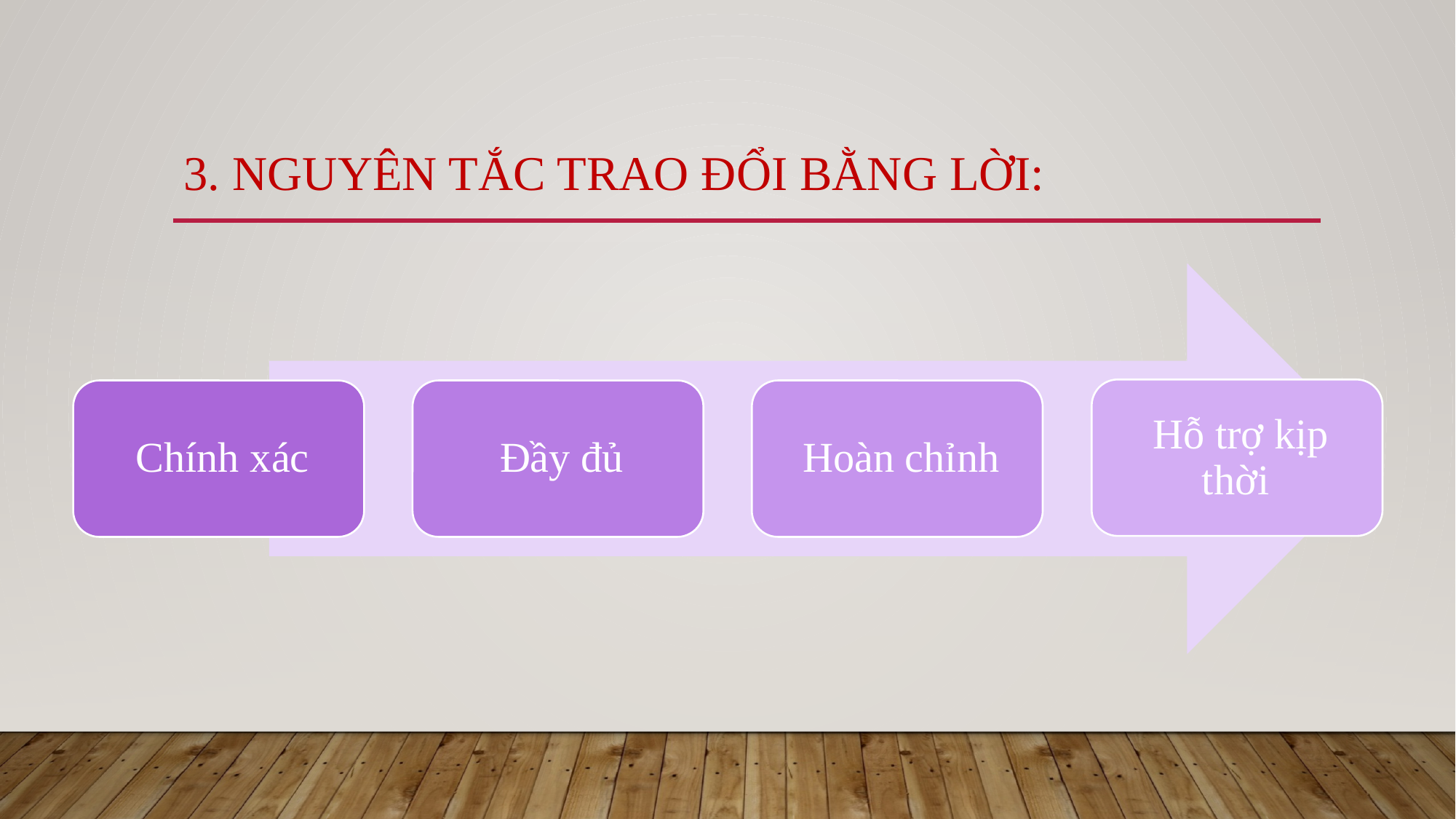

# 3. Nguyên tắc trao đổi bằng lời:
Chính xác
Đầy đủ
Hoàn chỉnh
Hỗ trợ kịp thời